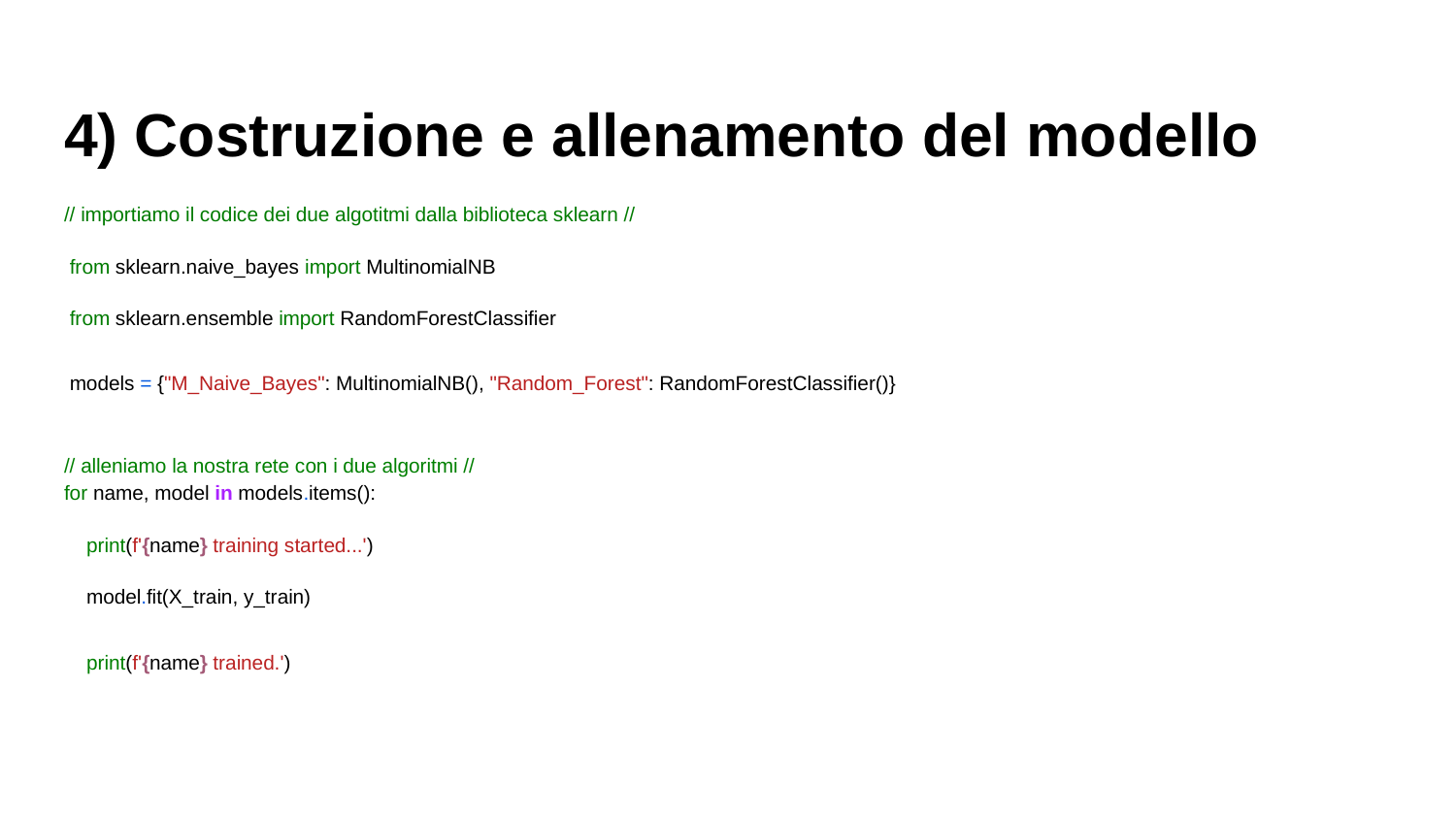

# 4) Costruzione e allenamento del modello
// importiamo il codice dei due algotitmi dalla biblioteca sklearn //
 from sklearn.naive_bayes import MultinomialNB
 from sklearn.ensemble import RandomForestClassifier
 models = {"M_Naive_Bayes": MultinomialNB(), "Random_Forest": RandomForestClassifier()}

// alleniamo la nostra rete con i due algoritmi //
for name, model in models.items():
    print(f'{name} training started...')
    model.fit(X_train, y_train)
    print(f'{name} trained.')